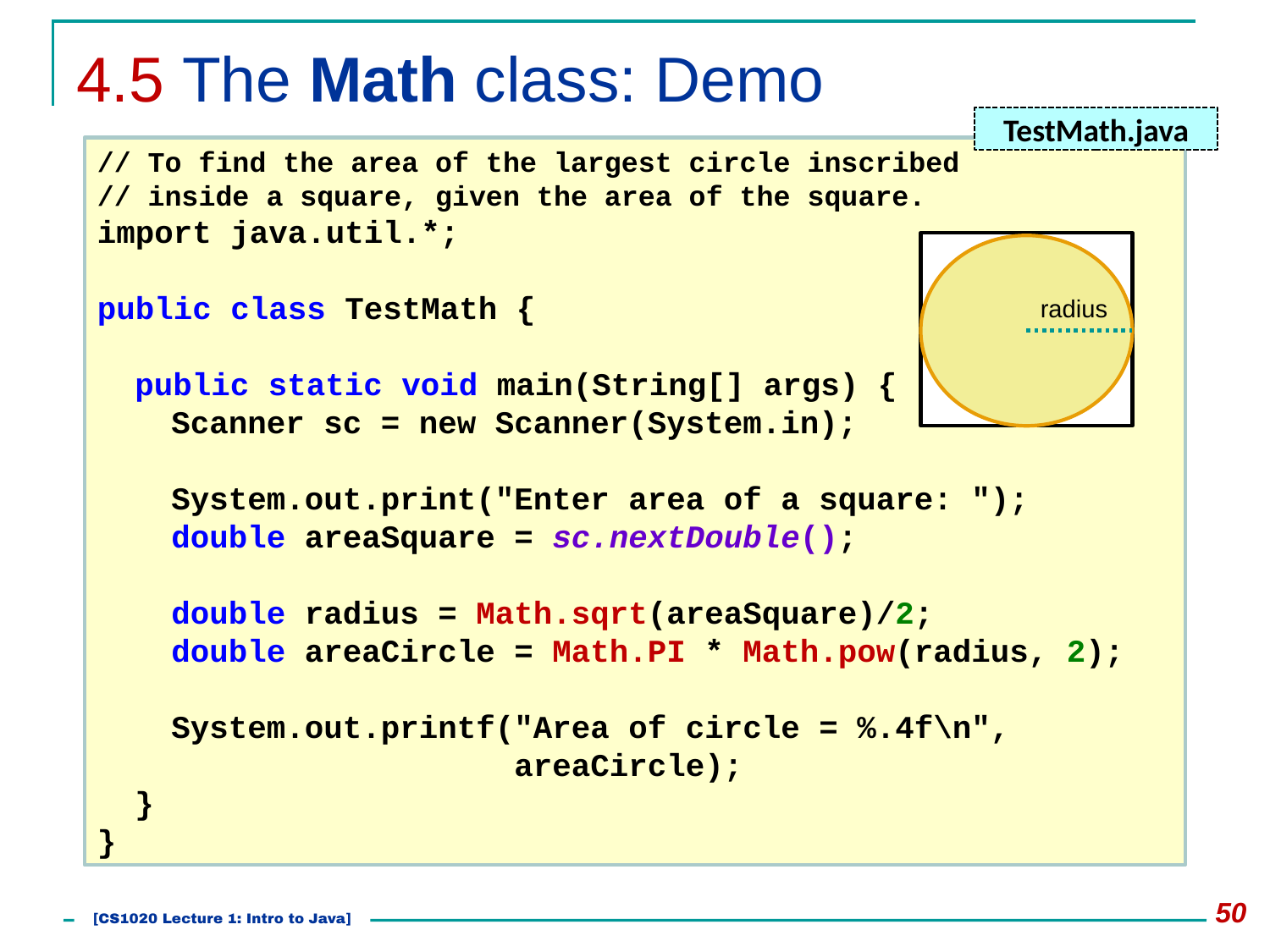

# 4.5 The Math class: Demo
TestMath.java
// To find the area of the largest circle inscribed
// inside a square, given the area of the square.
import java.util.*;

public class TestMath {

	public static void main(String[] args) {
		Scanner sc = new Scanner(System.in);

		System.out.print("Enter area of a square: ");
		double areaSquare = sc.nextDouble();

		double radius = Math.sqrt(areaSquare)/2;
		double areaCircle = Math.PI * Math.pow(radius, 2);

		System.out.printf("Area of circle = %.4f\n",
		                  areaCircle);
	}
}

radius
50
[CS1020 Lecture 1: Intro to Java]